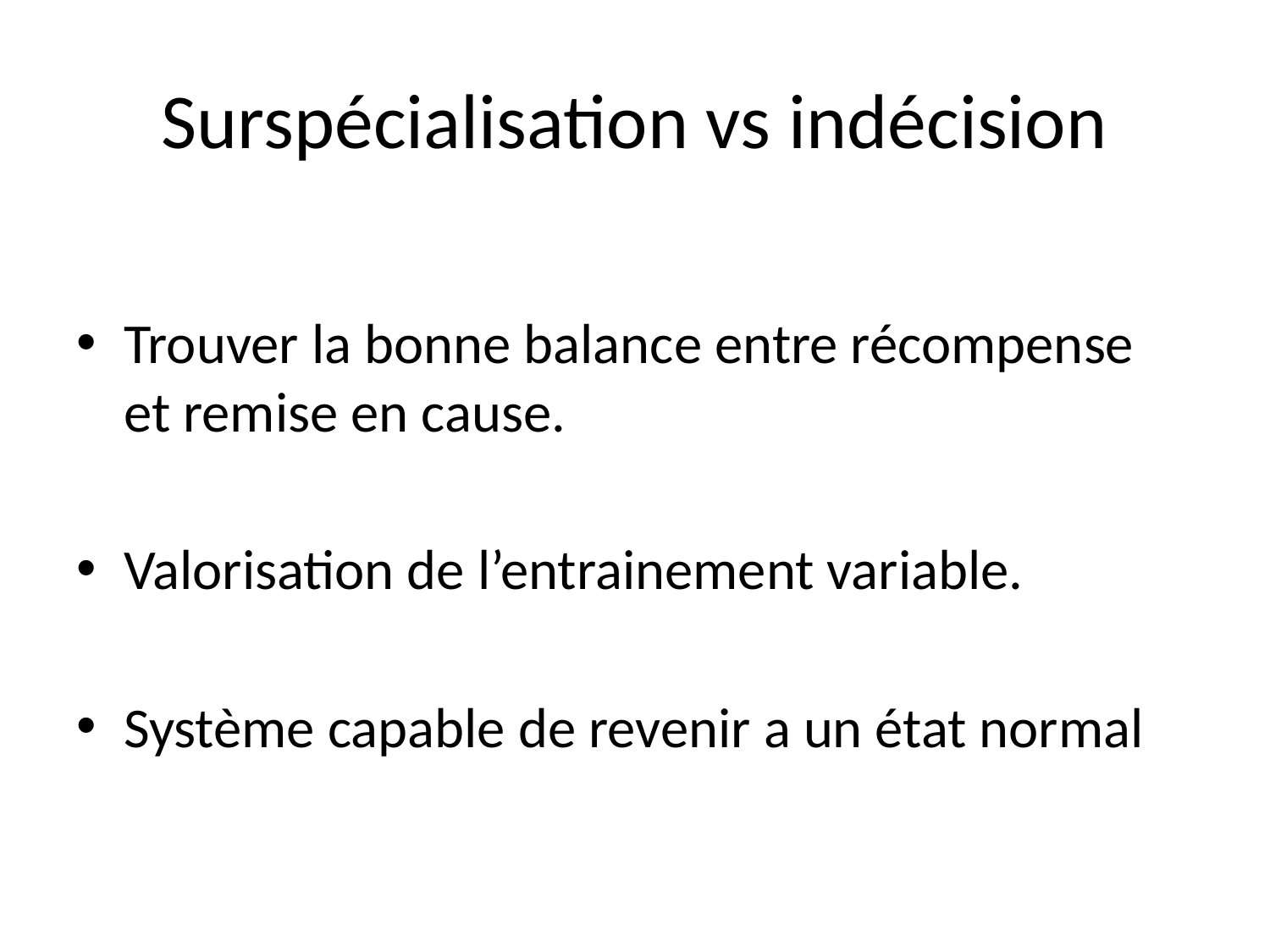

# Surspécialisation vs indécision

Trouver la bonne balance entre récompense et remise en cause.

Valorisation de l’entrainement variable.

Système capable de revenir a un état normal